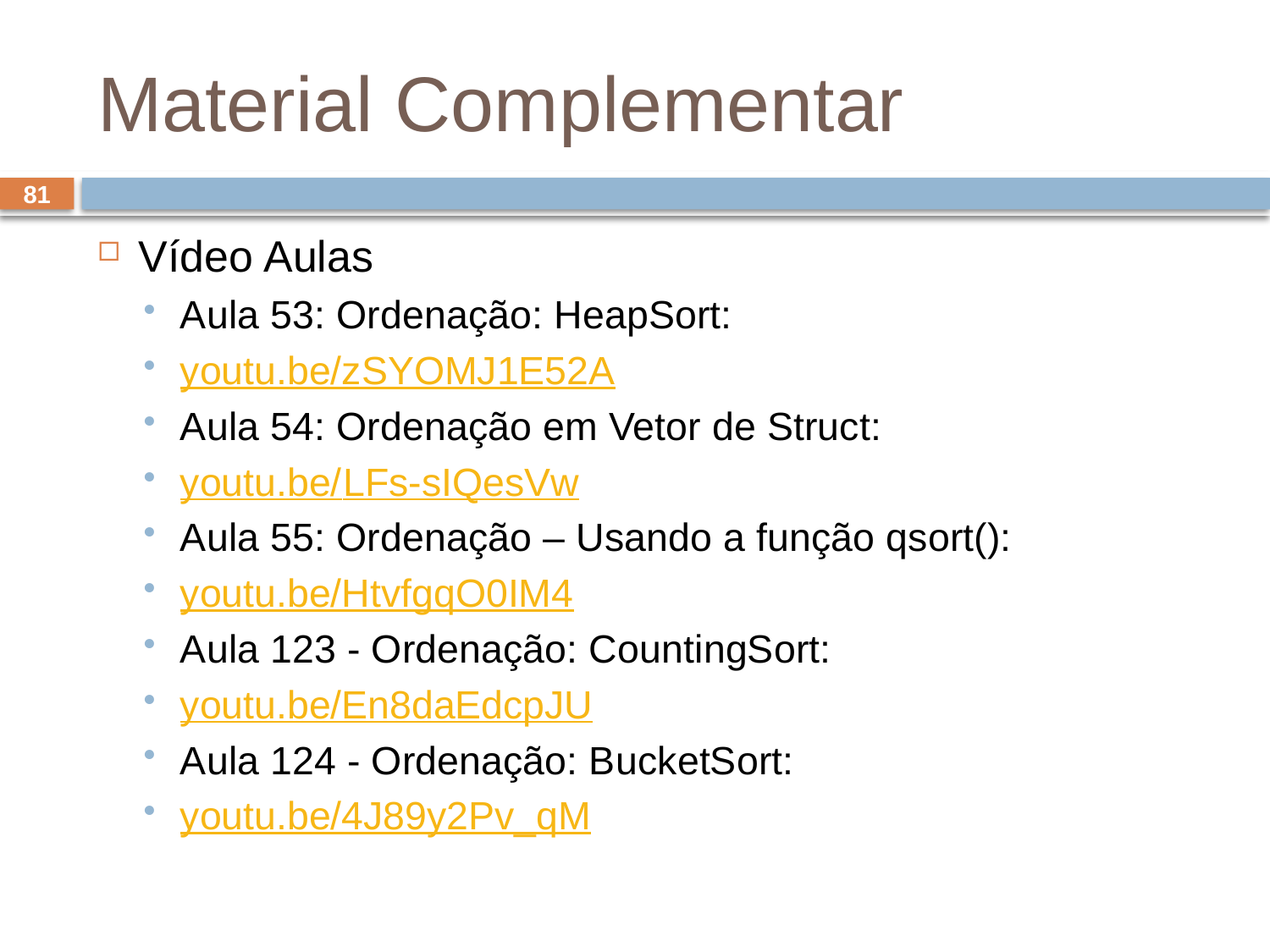

# Material Complementar
81
Vídeo Aulas
Aula 53: Ordenação: HeapSort:
youtu.be/zSYOMJ1E52A
Aula 54: Ordenação em Vetor de Struct:
youtu.be/LFs-sIQesVw
Aula 55: Ordenação – Usando a função qsort():
youtu.be/HtvfgqO0IM4
Aula 123 - Ordenação: CountingSort:
youtu.be/En8daEdcpJU
Aula 124 - Ordenação: BucketSort:
youtu.be/4J89y2Pv_qM